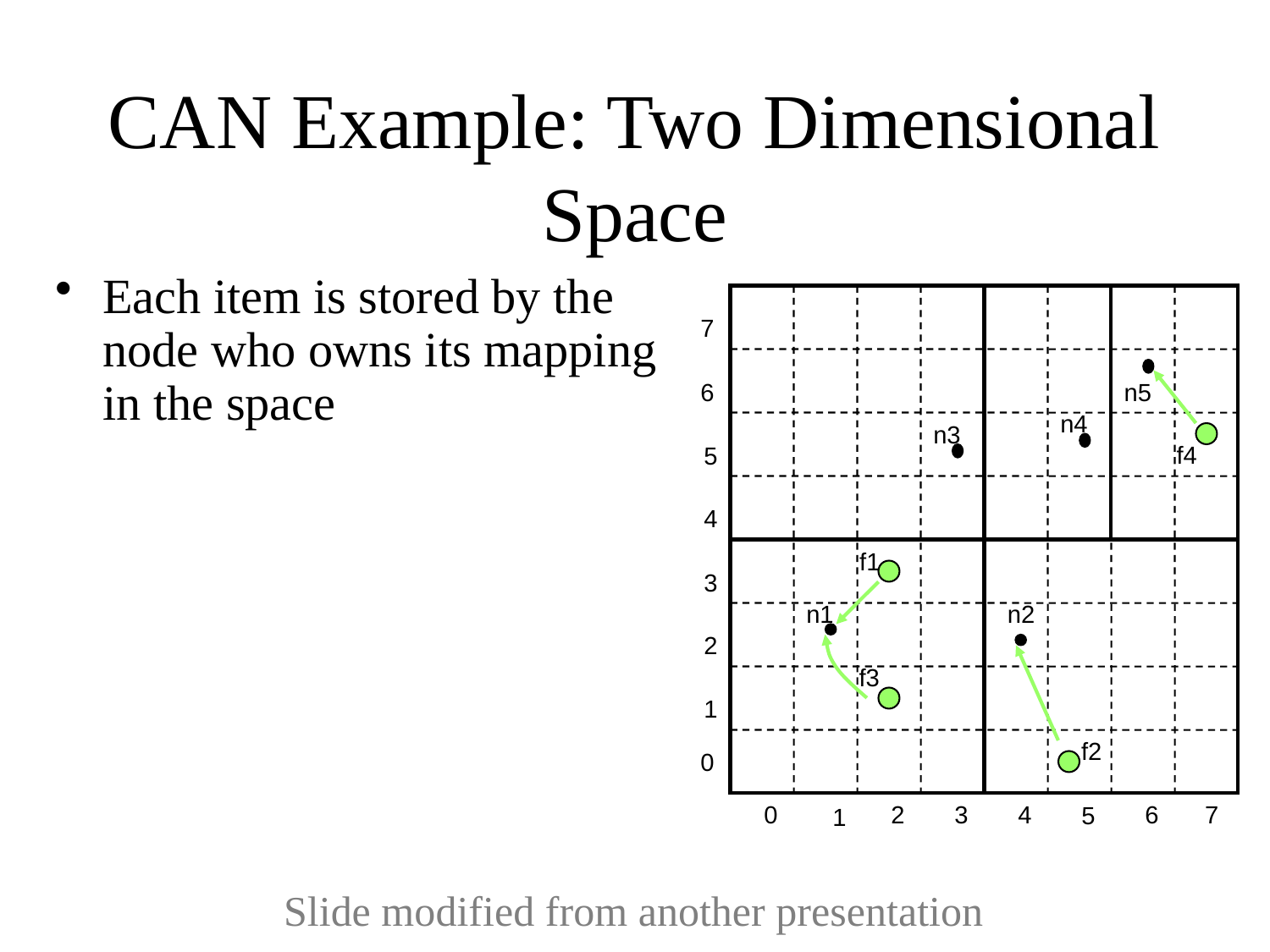

# CAN Example: Two Dimensional Space
Each item is stored by the node who owns its mapping in the space

7

6
n5
n4

n3

f4
5

4

f1

3

n2
n1

2

f3

1

f2
0

0
2
3
4
6
7
5
1
Slide modified from another presentation